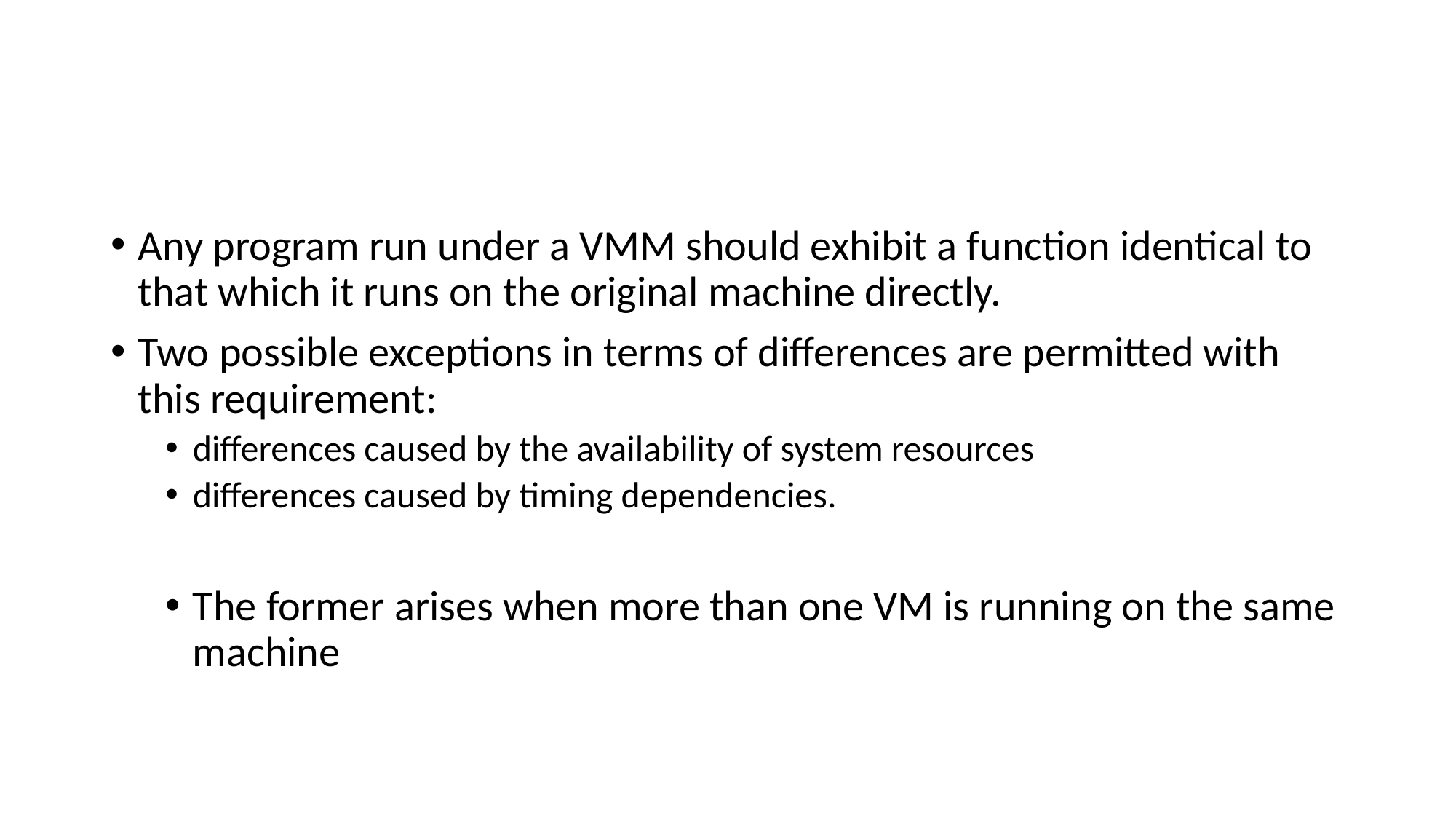

Any program run under a VMM should exhibit a function identical to that which it runs on the original machine directly.
Two possible exceptions in terms of differences are permitted with this requirement:
differences caused by the availability of system resources
differences caused by timing dependencies.

The former arises when more than one VM is running on the same machine